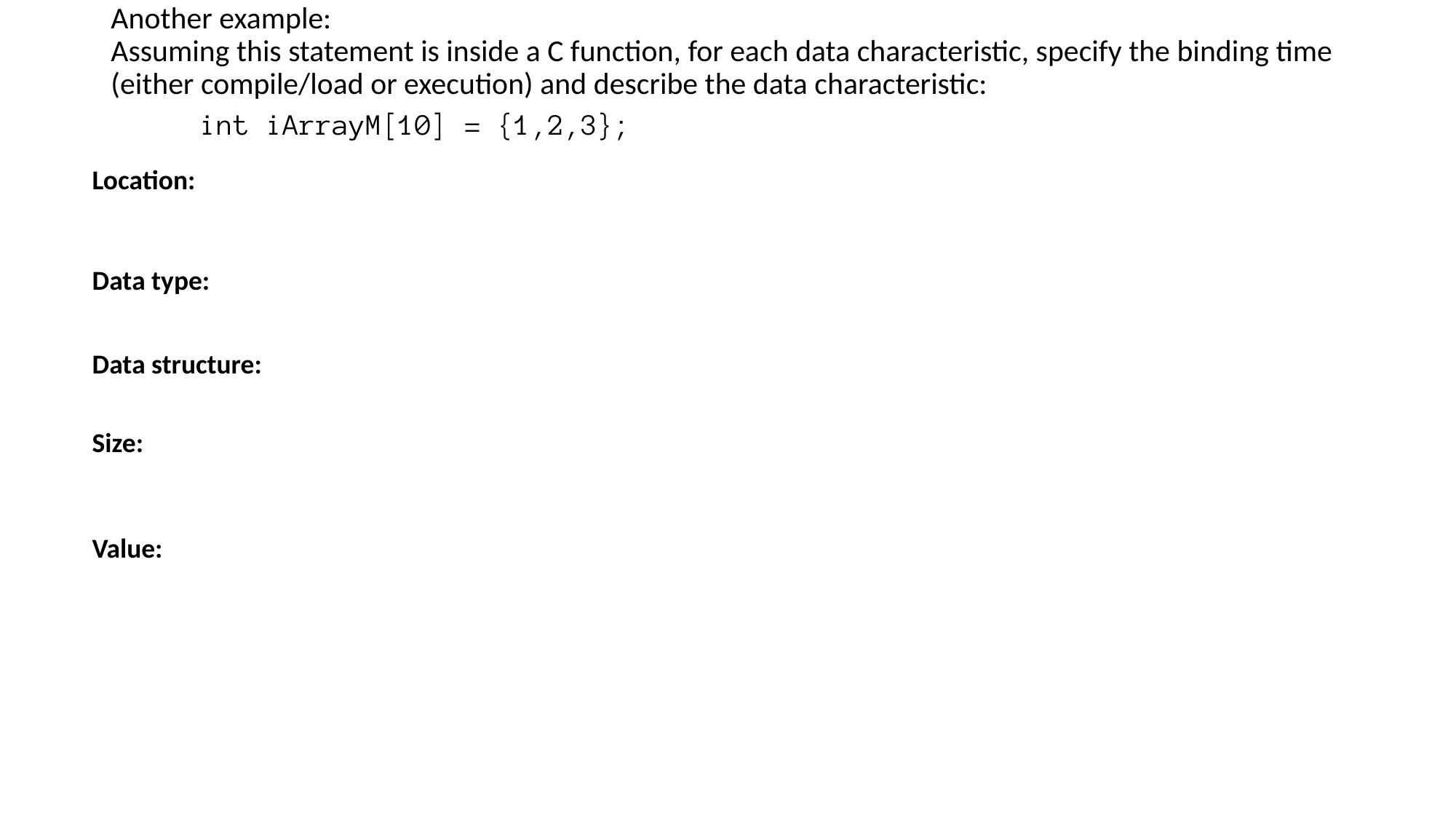

# Another example: Assuming this statement is inside a C function, for each data characteristic, specify the binding time (either compile/load or execution) and describe the data characteristic:
int iArrayM[10] = {1,2,3};

Location:
Data type:
Data structure:
Size:
Value: